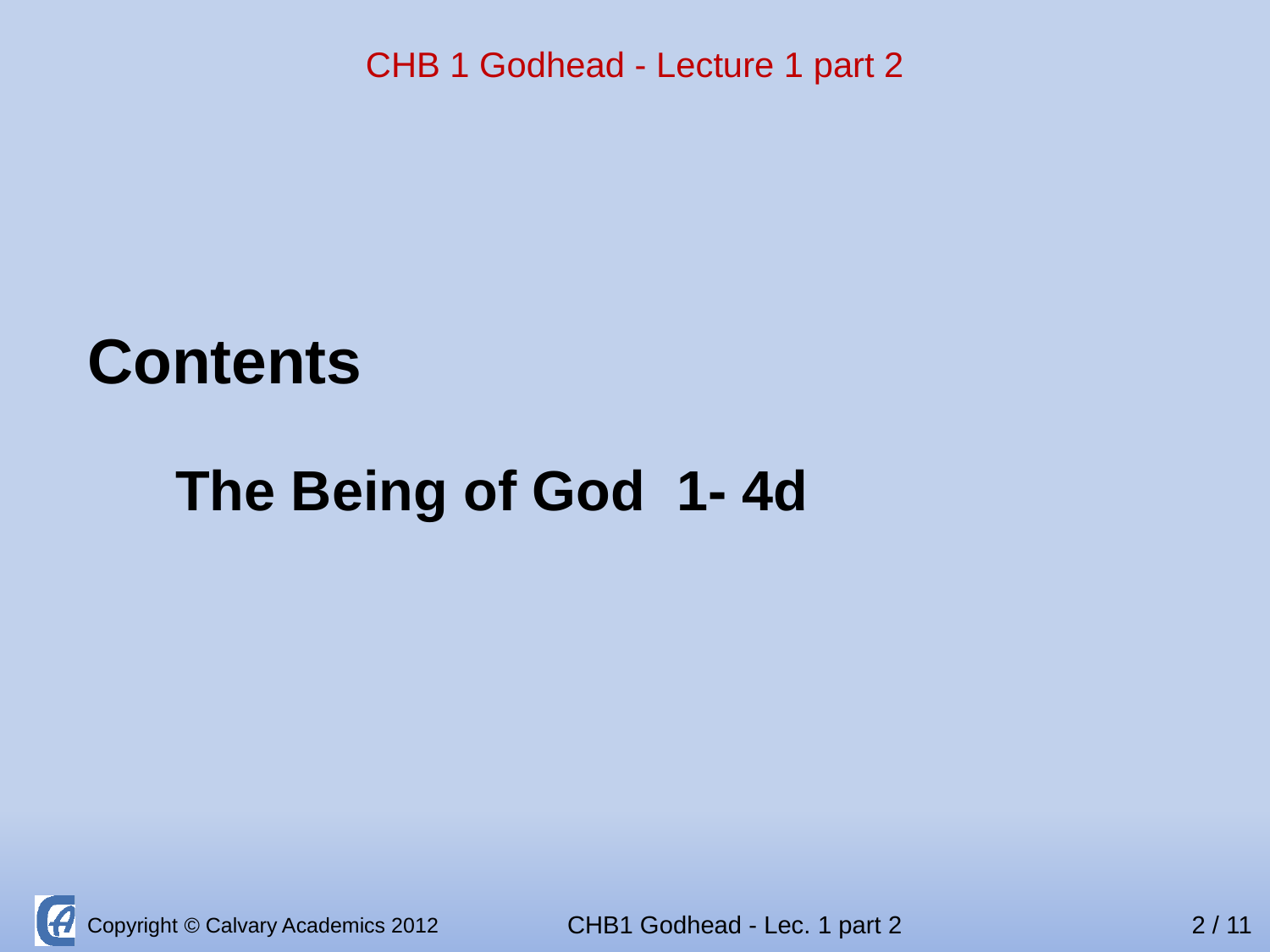

CHB 1 Godhead - Lecture 1 part 2
Contents
     The Being of God  1- 4d

2 / 11